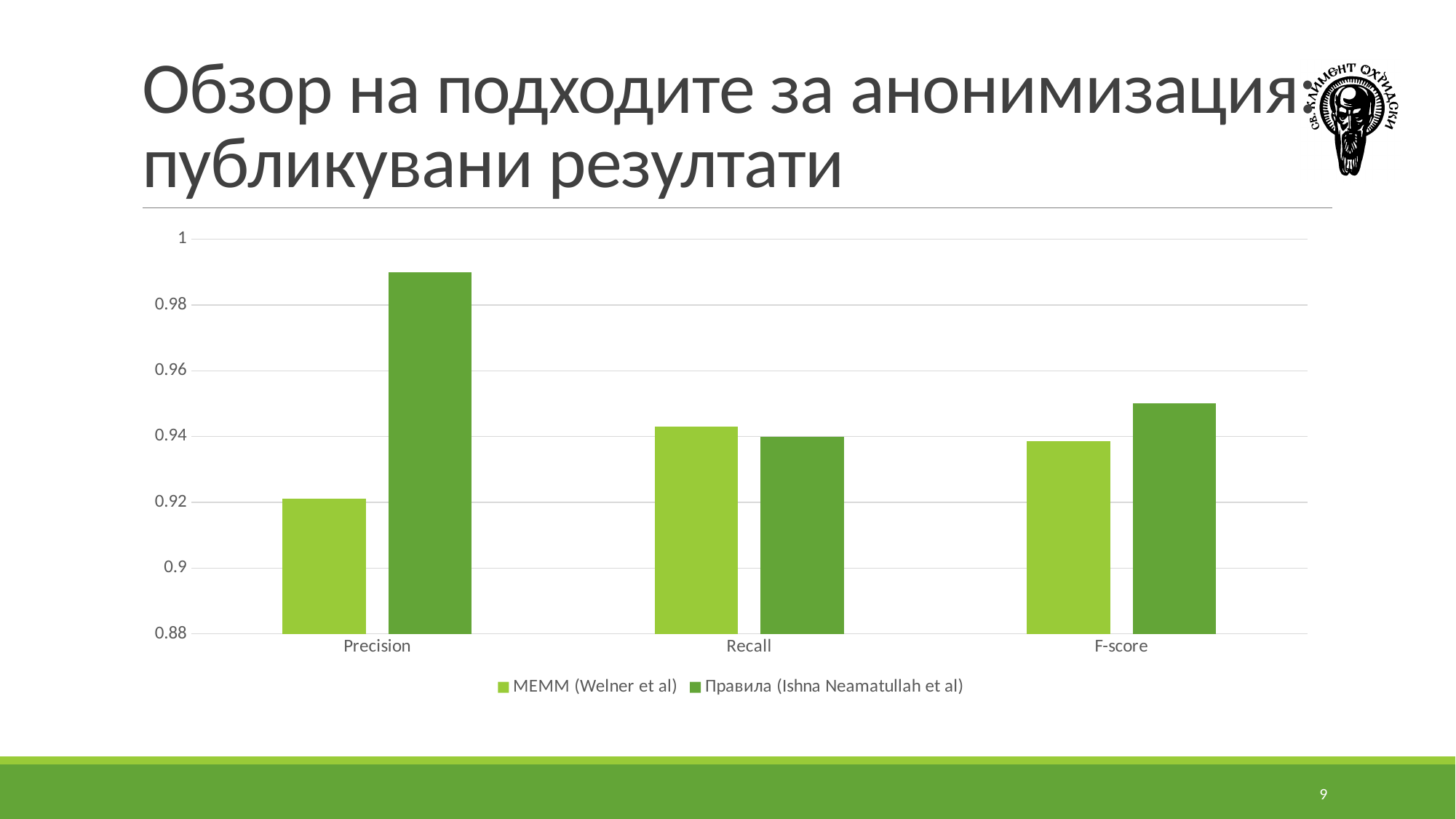

# Обзор на подходите за анонимизация: публикувани резултати

### Chart

| Category | MEMM (Welner et al) | Правила (Ishna Neamatullah et al) |
|---|---|---|
| Precision | 0.9212 | 0.99 |
| Recall | 0.943 | 0.94 |
| F-score | 0.9386 | 0.95 |
9